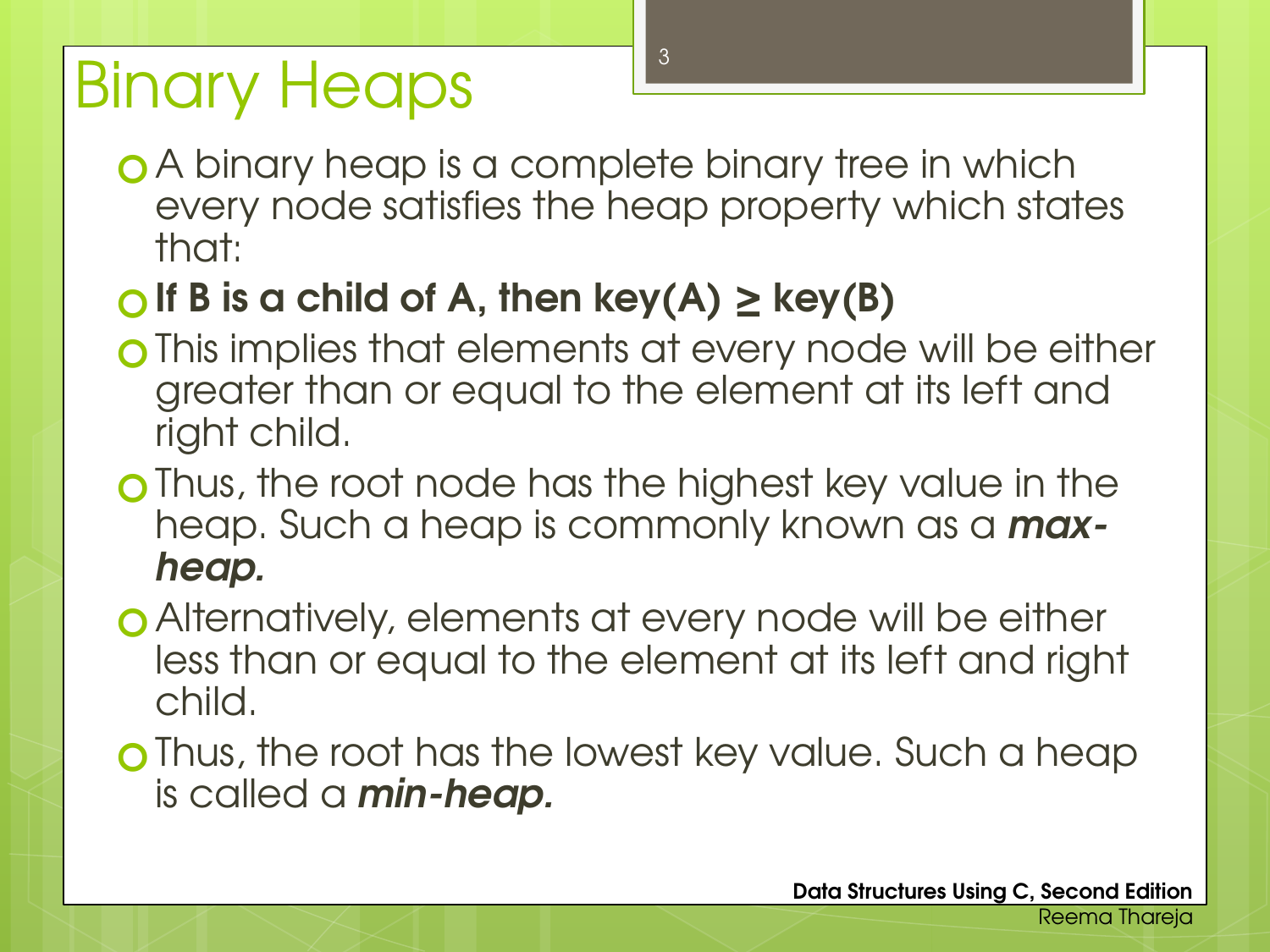

3
# Binary Heaps
A binary heap is a complete binary tree in which every node satisfies the heap property which states that:
If B is a child of A, then key(A) ≥ key(B)
This implies that elements at every node will be either greater than or equal to the element at its left and right child.
Thus, the root node has the highest key value in the heap. Such a heap is commonly known as a max-heap.
Alternatively, elements at every node will be either less than or equal to the element at its left and right child.
Thus, the root has the lowest key value. Such a heap is called a min-heap.
Data Structures Using C, Second Edition
Reema Thareja